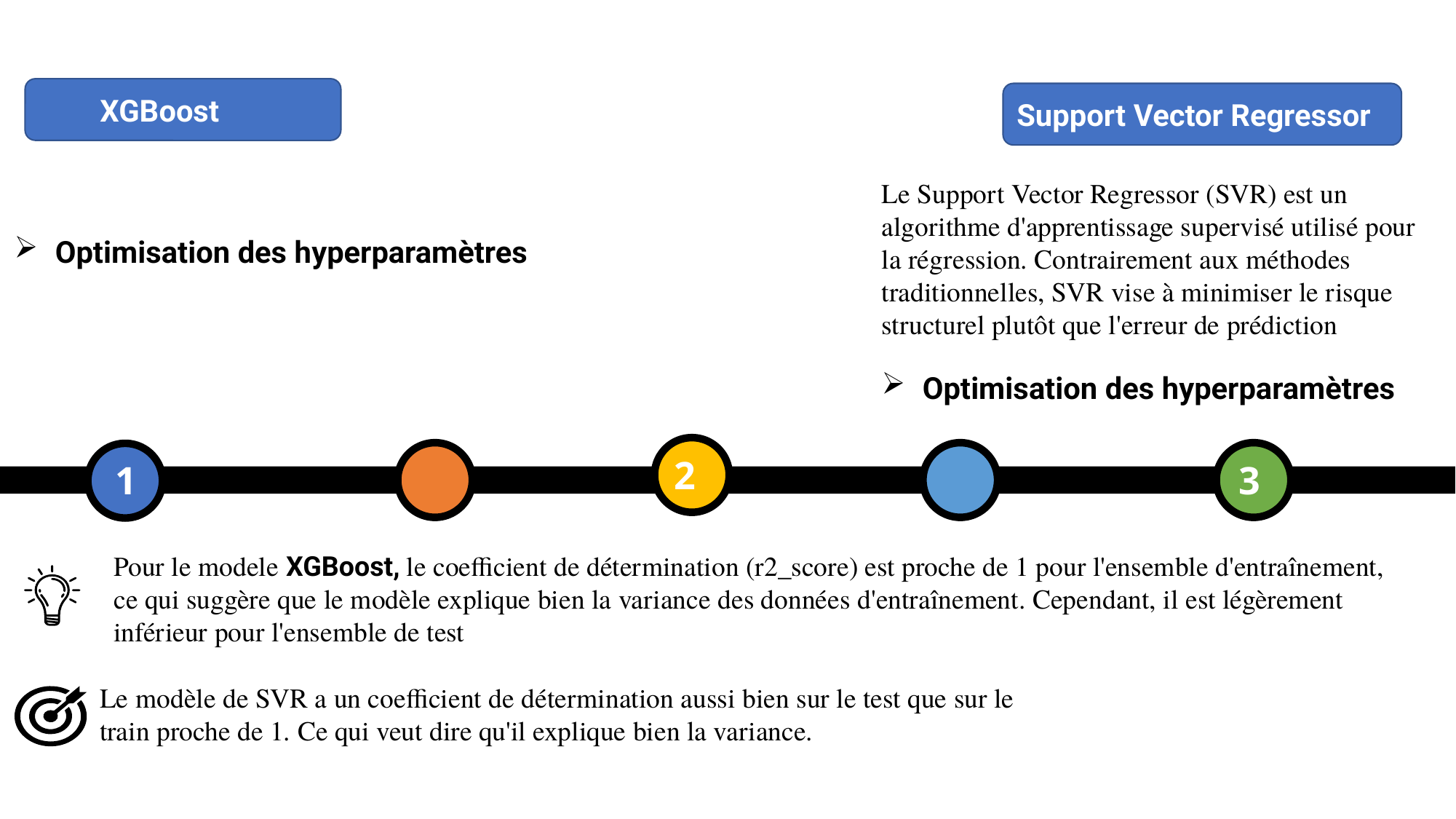

XGBoost
Support Vector Regressor
Le Support Vector Regressor (SVR) est un algorithme d'apprentissage supervisé utilisé pour la régression. Contrairement aux méthodes traditionnelles, SVR vise à minimiser le risque structurel plutôt que l'erreur de prédiction

Optimisation des hyperparamètres

Optimisation des hyperparamètres

2
1
3

Pour le modele XGBoost, le coefficient de détermination (r2_score) est proche de 1 pour l'ensemble d'entraînement, ce qui suggère que le modèle explique bien la variance des données d'entraînement. Cependant, il est légèrement inférieur pour l'ensemble de test

Le modèle de SVR a un coefficient de détermination aussi bien sur le test que sur le train proche de 1. Ce qui veut dire qu'il explique bien la variance.